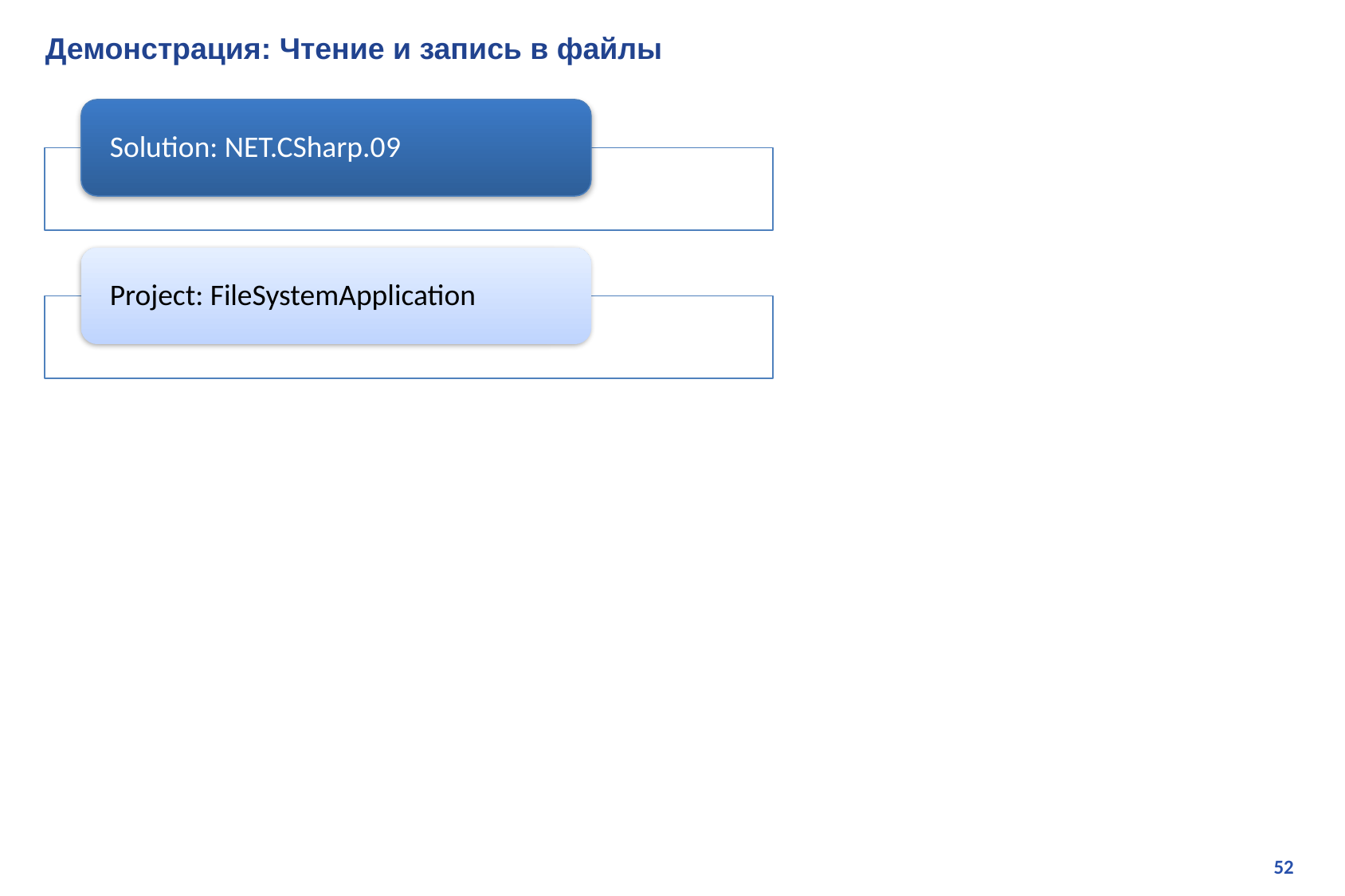

# Демонстрация: Чтение и запись в файлы
Solution: NET.CSharp.09
Project: FileSystemApplication